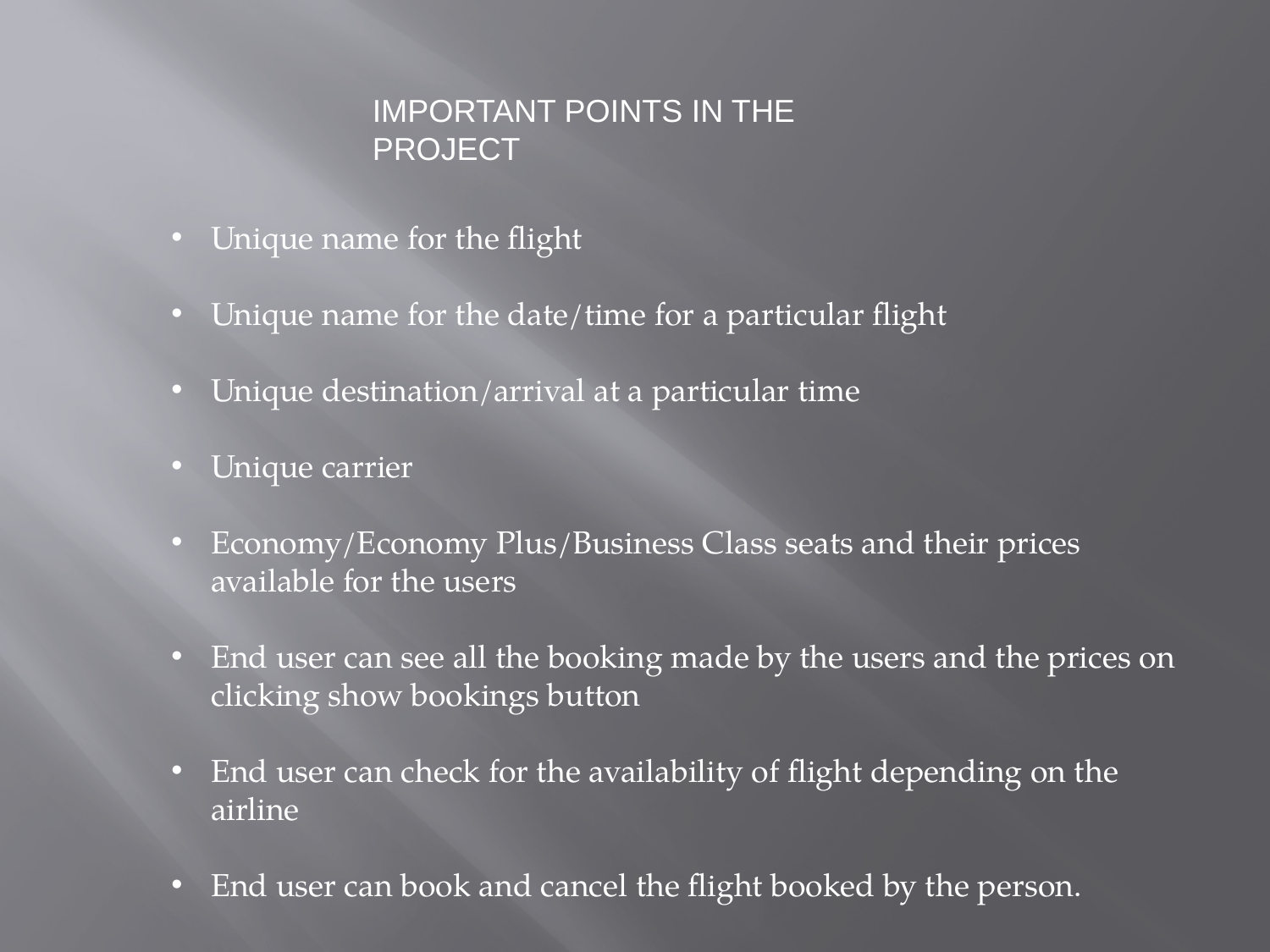

IMPORTANT POINTS IN THE PROJECT
Unique name for the flight

Unique name for the date/time for a particular flight

Unique destination/arrival at a particular time

Unique carrier

Economy/Economy Plus/Business Class seats and their prices available for the users

End user can see all the booking made by the users and the prices on clicking show bookings button

End user can check for the availability of flight depending on the airline

End user can book and cancel the flight booked by the person.